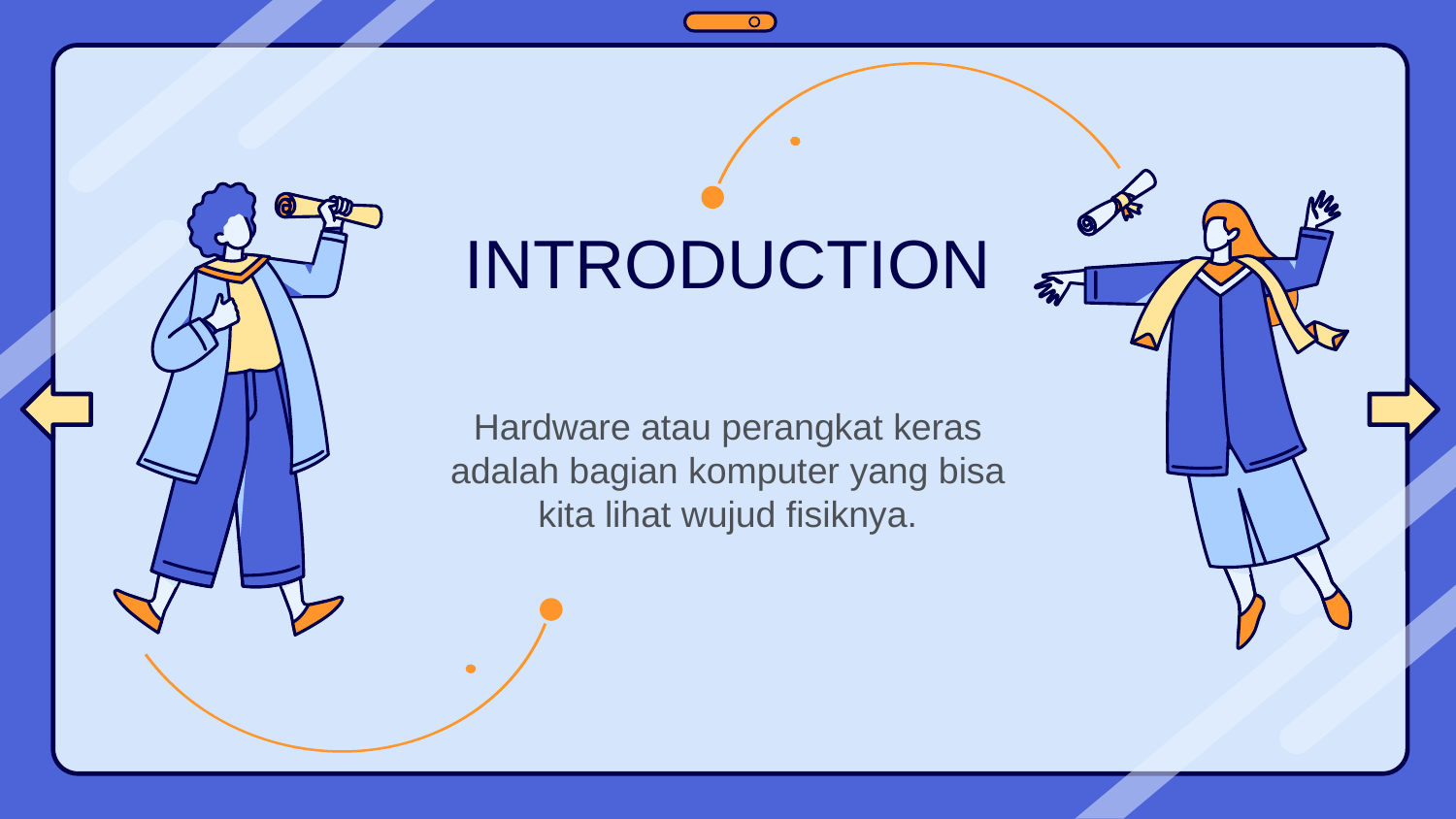

# INTRODUCTION
Hardware atau perangkat keras adalah bagian komputer yang bisa kita lihat wujud fisiknya.